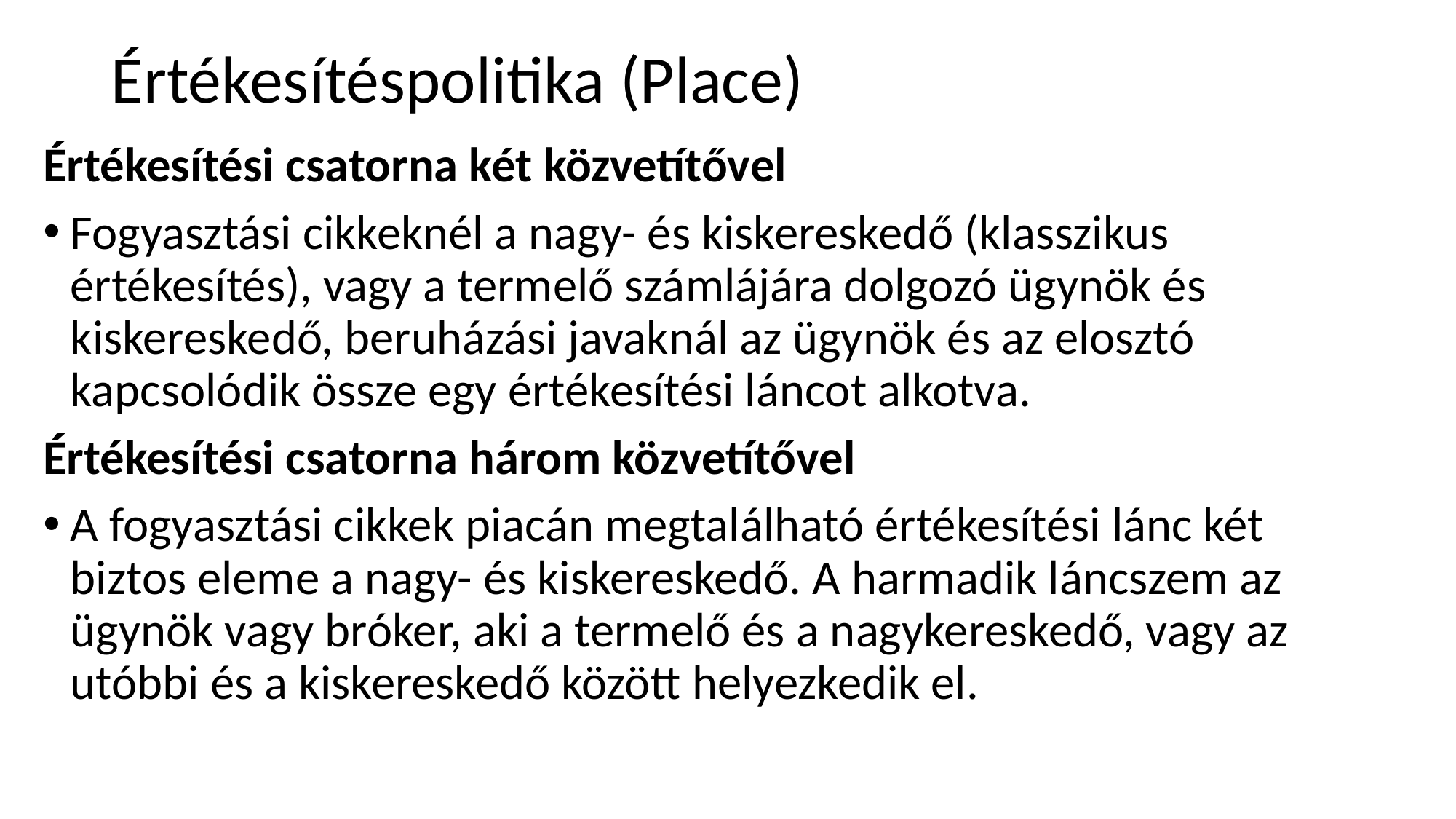

# Értékesítéspolitika (Place)
Értékesítési csatorna két közvetítővel
Fogyasztási cikkeknél a nagy- és kiskereskedő (klasszikus értékesítés), vagy a termelő számlájára dolgozó ügynök és kiskereskedő, beruházási javaknál az ügynök és az elosztó kapcsolódik össze egy értékesítési láncot alkotva.
Értékesítési csatorna három közvetítővel
A fogyasztási cikkek piacán megtalálható értékesítési lánc két biztos eleme a nagy- és kiskereskedő. A harmadik láncszem az ügynök vagy bróker, aki a termelő és a nagykereskedő, vagy az utóbbi és a kiskereskedő között helyezkedik el.